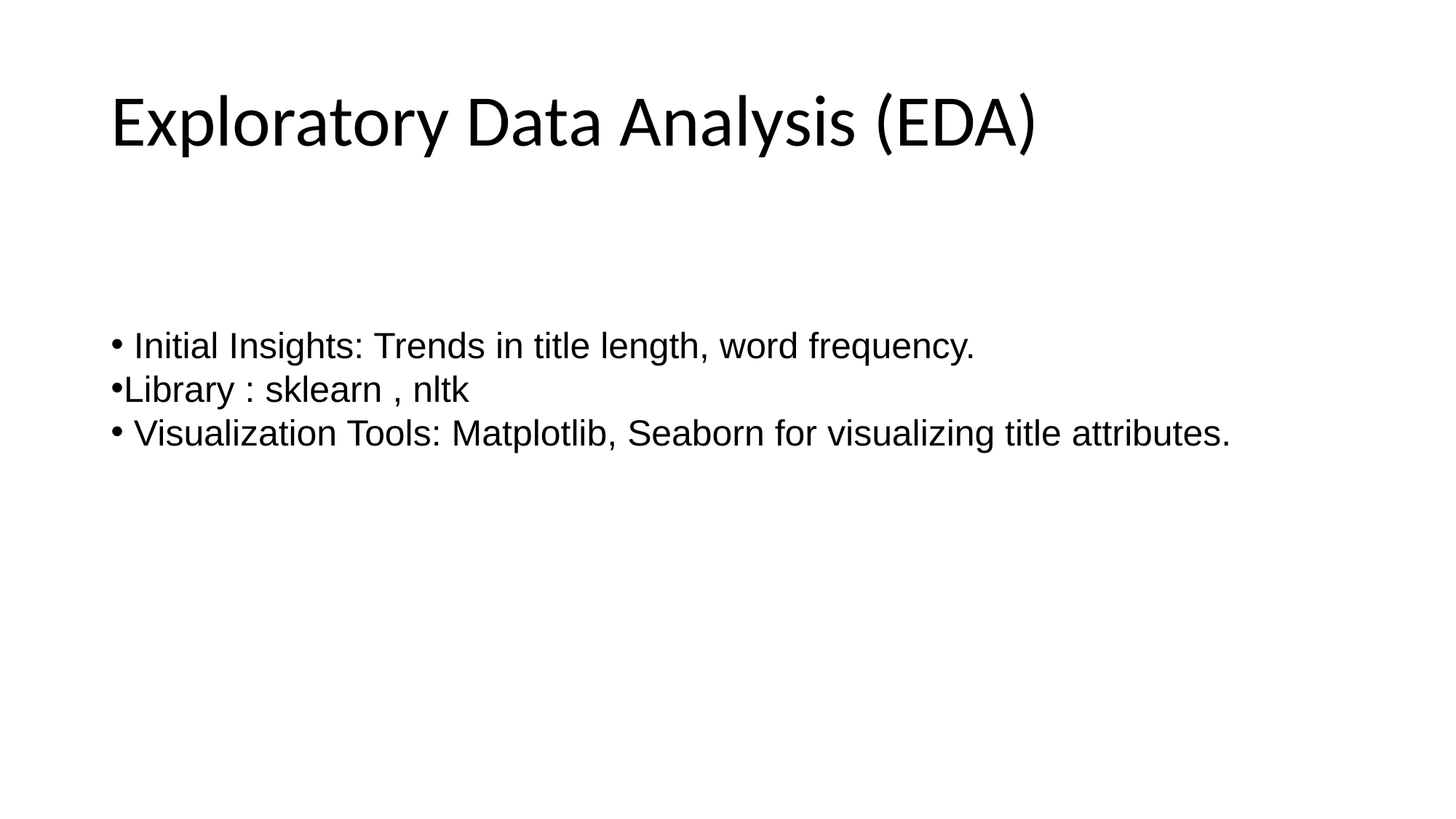

# Exploratory Data Analysis (EDA)

 Initial Insights: Trends in title length, word frequency.
Library : sklearn , nltk
 Visualization Tools: Matplotlib, Seaborn for visualizing title attributes.